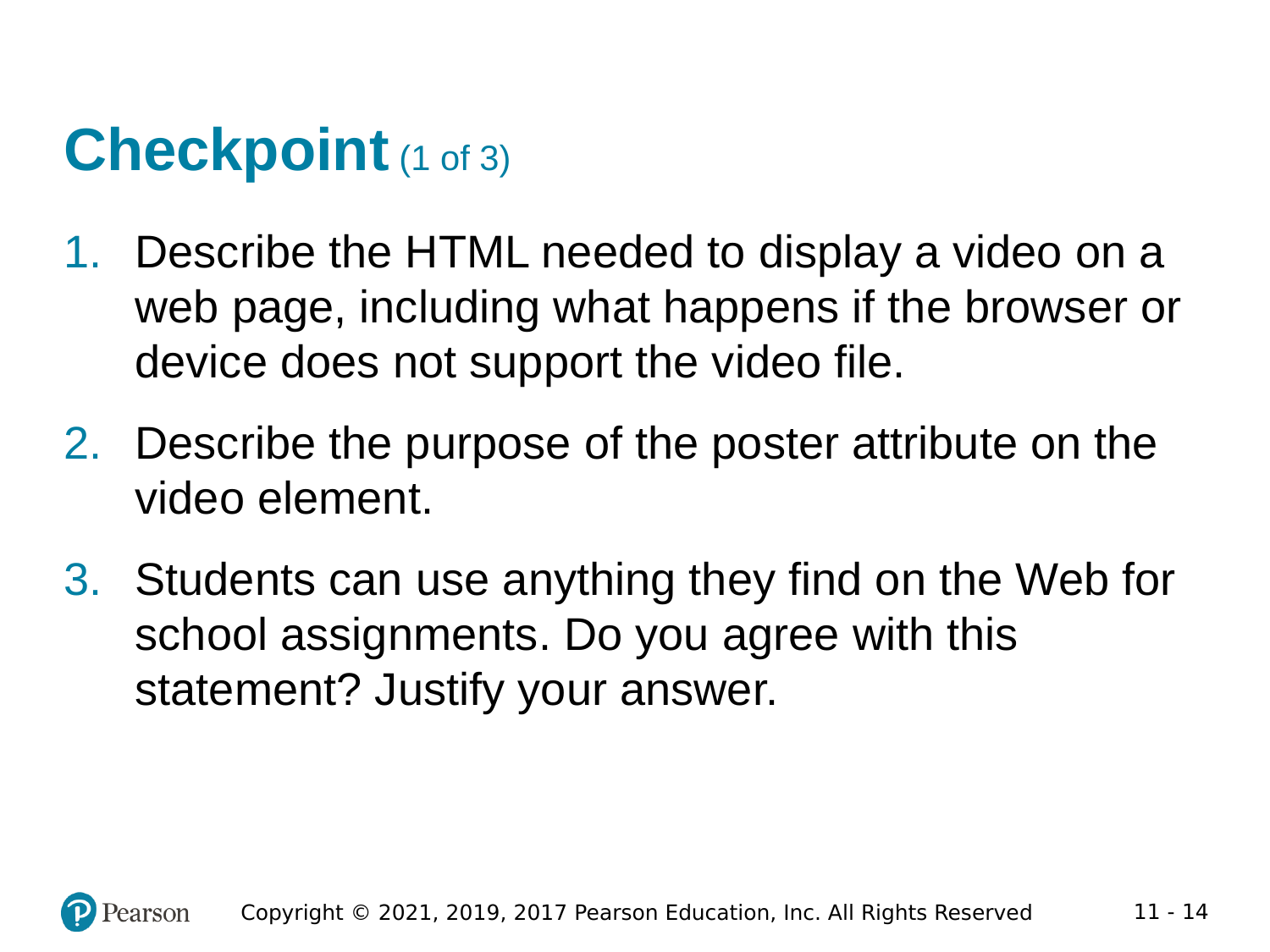

# Checkpoint (1 of 3)
Describe the HTML needed to display a video on a web page, including what happens if the browser or device does not support the video file.
Describe the purpose of the poster attribute on the video element.
Students can use anything they find on the Web for school assignments. Do you agree with this statement? Justify your answer.